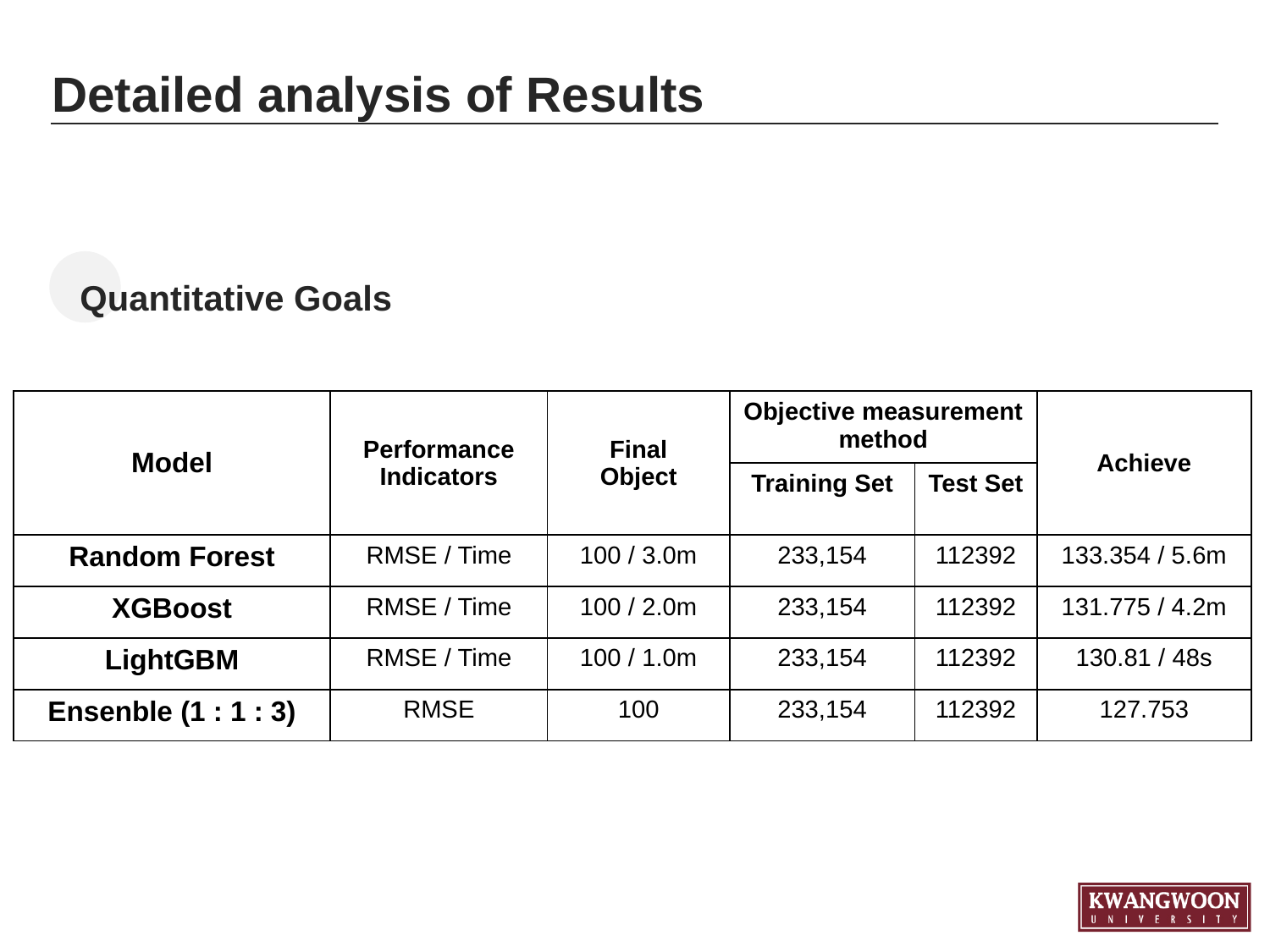

# Detailed analysis of Results

Quantitative Goals
| Model | Performance Indicators | Final Object | Objective measurement method |  | Achieve |
| --- | --- | --- | --- | --- | --- |
|  |  |  | Training Set | Test Set |  |
| Random Forest | RMSE / Time | 100 / 3.0m | 233,154 | 112392 | 133.354 / 5.6m |
| XGBoost | RMSE / Time | 100 / 2.0m | 233,154 | 112392 | 131.775 / 4.2m |
| LightGBM | RMSE / Time | 100 / 1.0m | 233,154 | 112392 | 130.81 / 48s |
| Ensenble (1 : 1 : 3) | RMSE | 100 | 233,154 | 112392 | 127.753 |